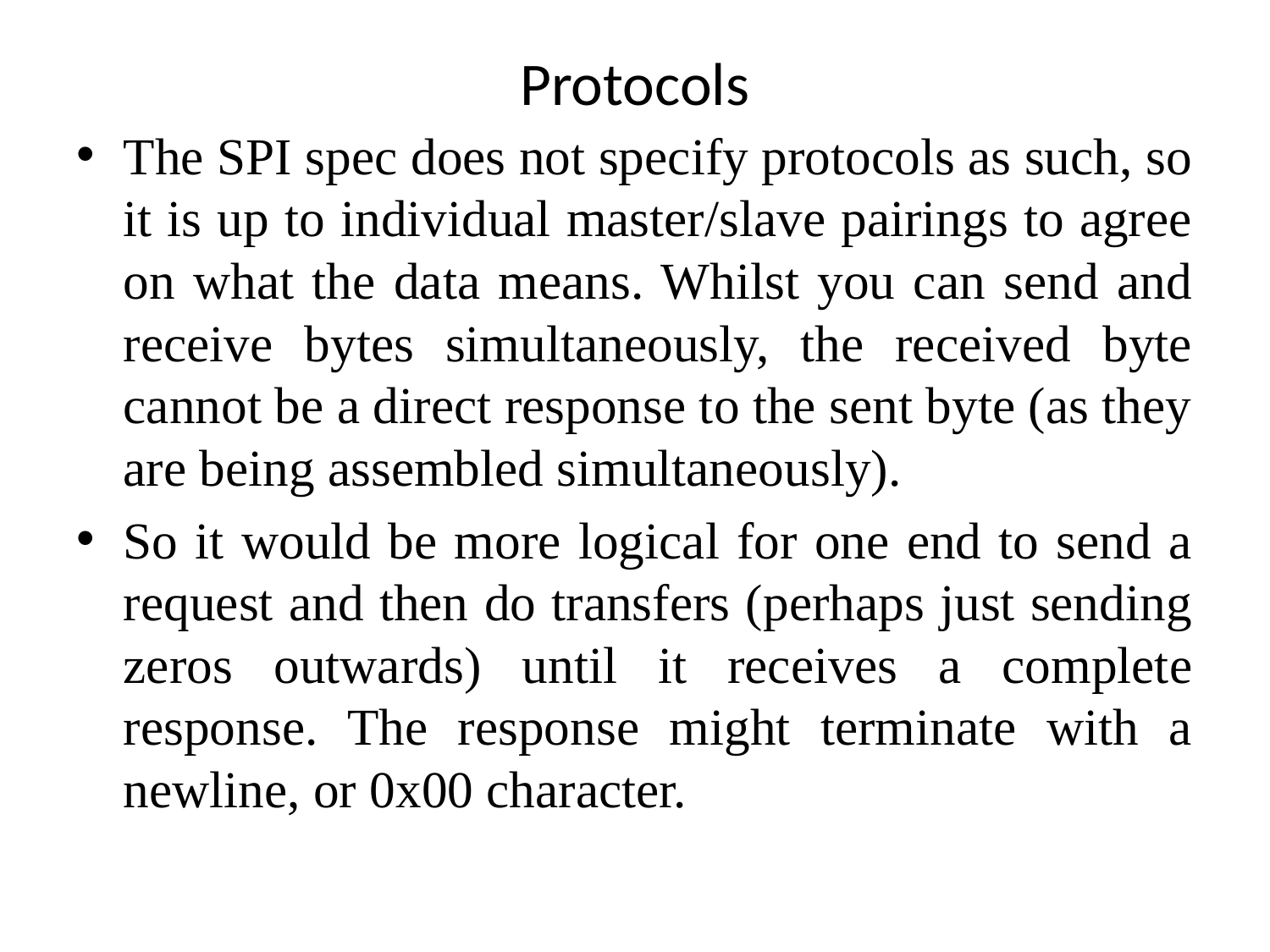

# Protocols
The SPI spec does not specify protocols as such, so it is up to individual master/slave pairings to agree on what the data means. Whilst you can send and receive bytes simultaneously, the received byte cannot be a direct response to the sent byte (as they are being assembled simultaneously).
So it would be more logical for one end to send a request and then do transfers (perhaps just sending zeros outwards) until it receives a complete response. The response might terminate with a newline, or 0x00 character.